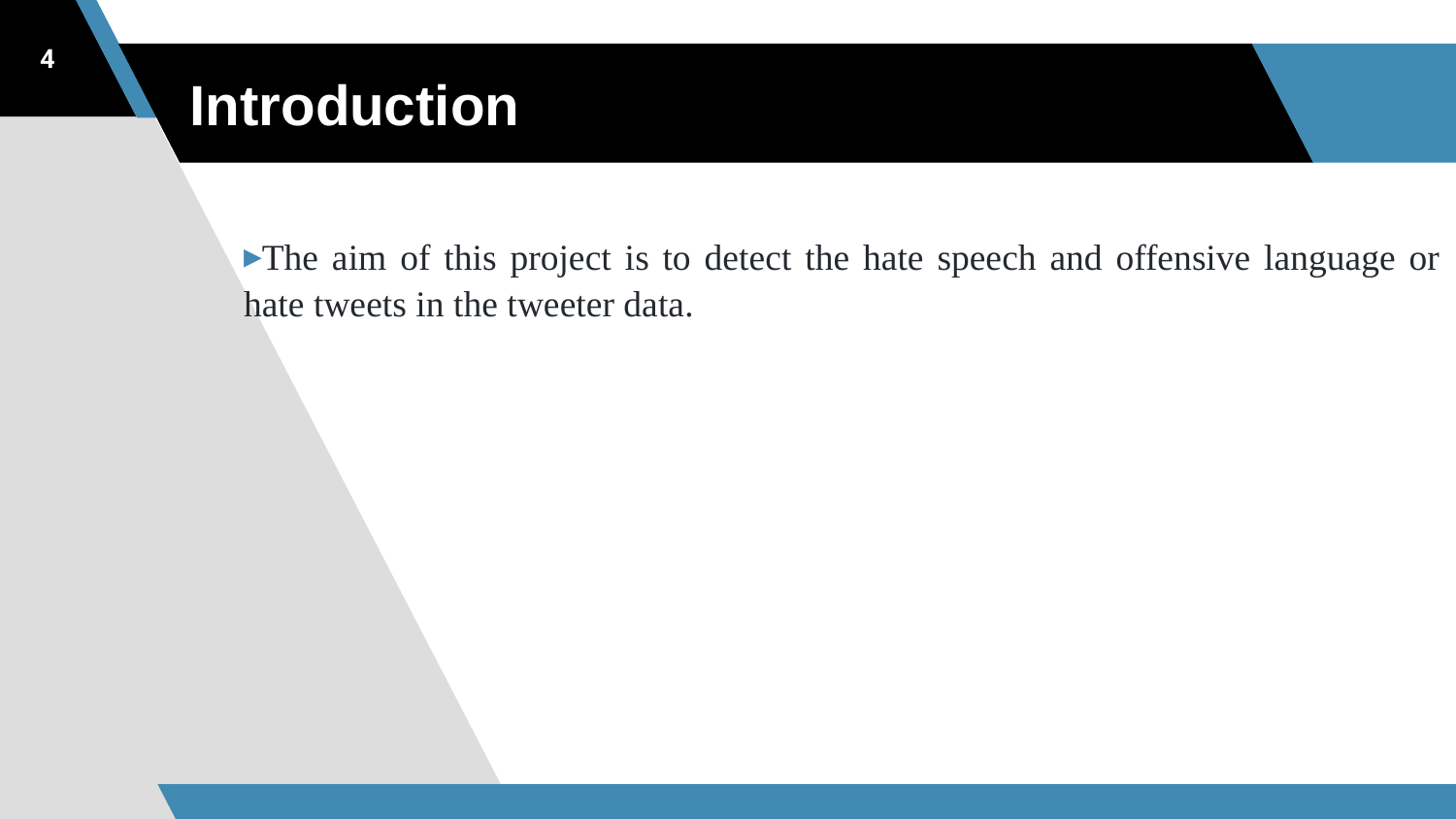

4
# Introduction
The aim of this project is to detect the hate speech and offensive language or hate tweets in the tweeter data.